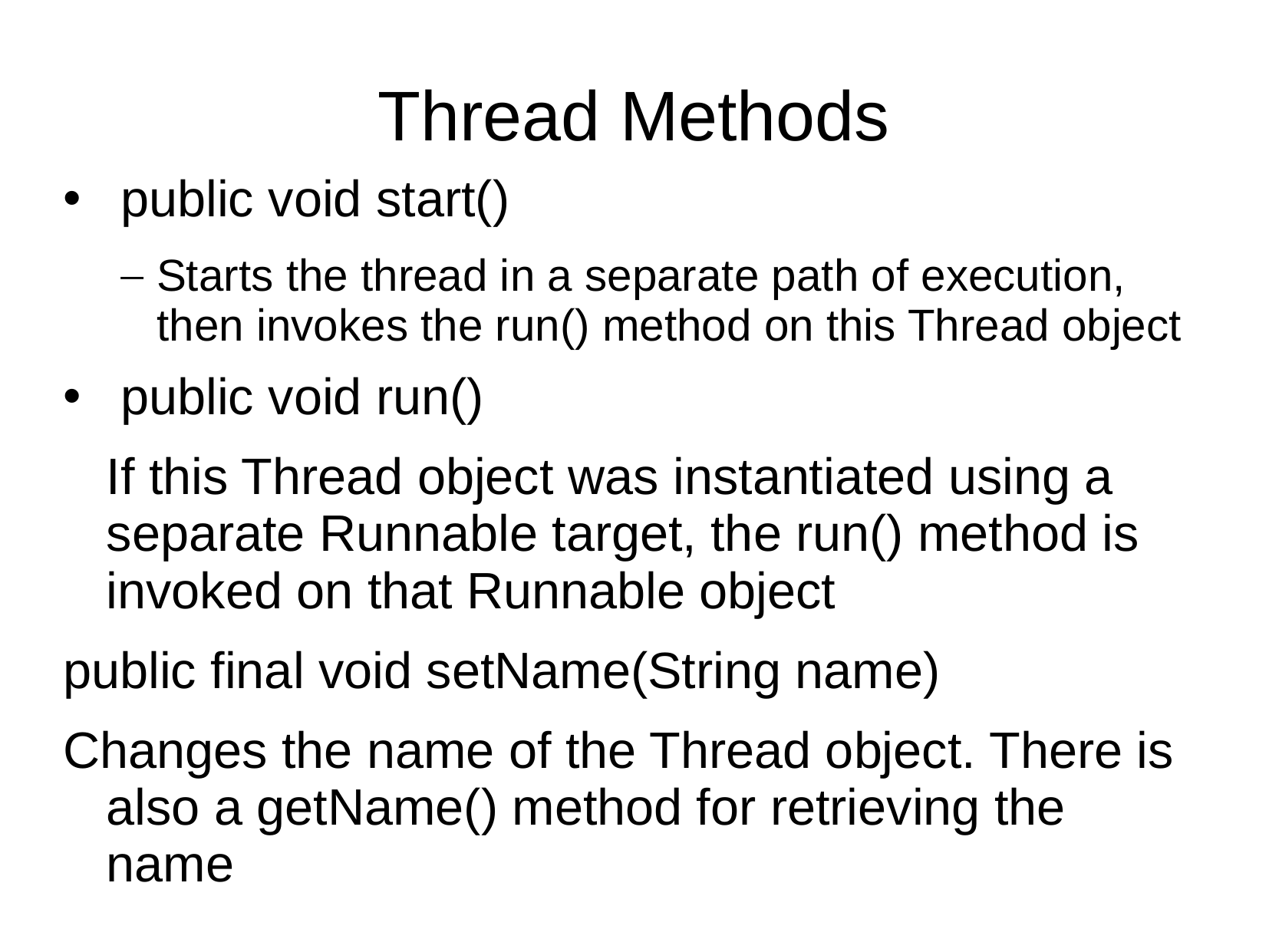

# Thread Methods
public void start()
Starts the thread in a separate path of execution, then invokes the run() method on this Thread object
public void run()
	If this Thread object was instantiated using a separate Runnable target, the run() method is invoked on that Runnable object
public final void setName(String name)
Changes the name of the Thread object. There is also a getName() method for retrieving the name